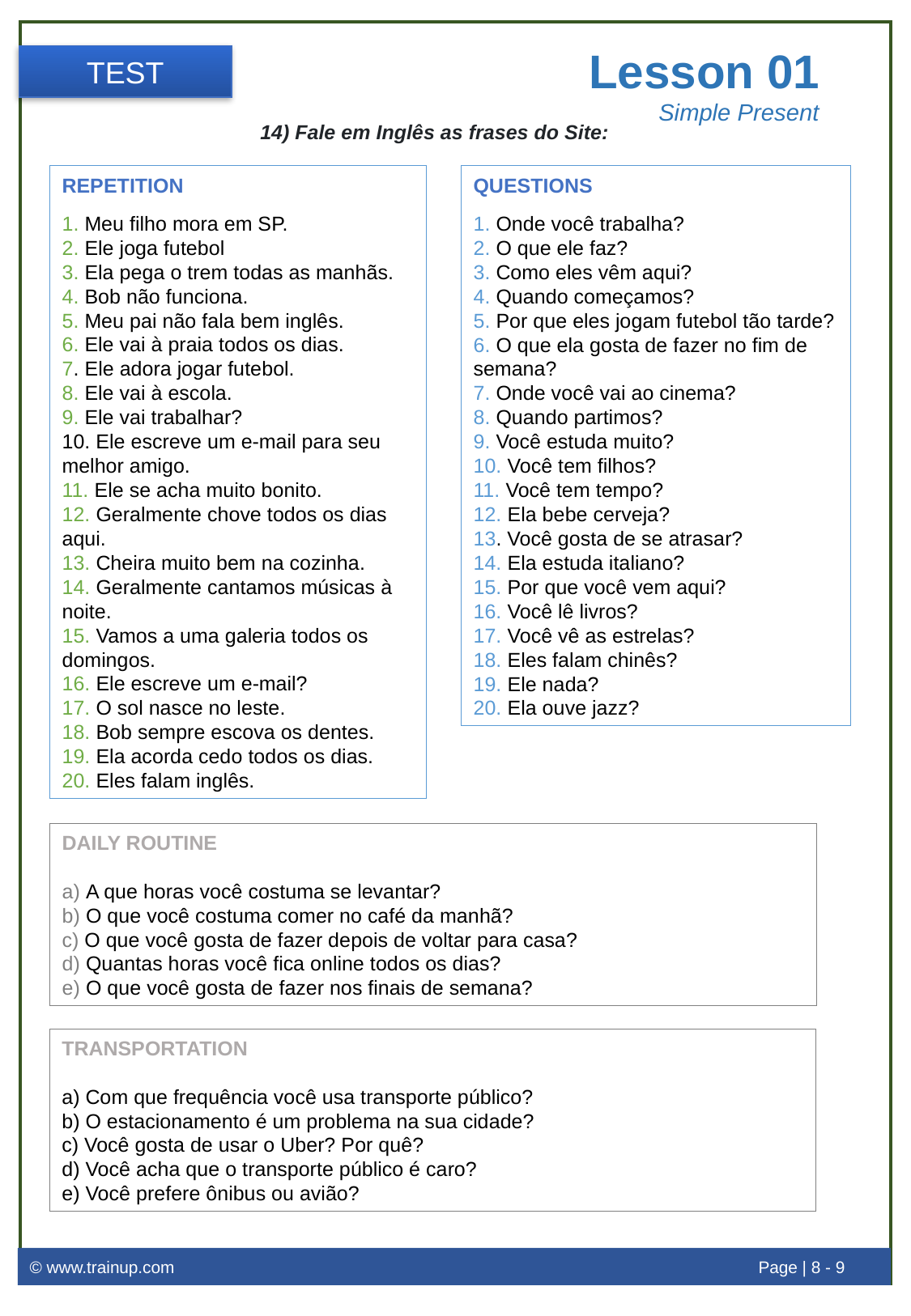

Lesson 01
TEST

Simple Present
14) Fale em Inglês as frases do Site:
REPETITION
1. Meu filho mora em SP.
2. Ele joga futebol
3. Ela pega o trem todas as manhãs.
4. Bob não funciona.
5. Meu pai não fala bem inglês.
6. Ele vai à praia todos os dias.
7. Ele adora jogar futebol.
8. Ele vai à escola.
9. Ele vai trabalhar?
10. Ele escreve um e-mail para seu melhor amigo.
11. Ele se acha muito bonito.
12. Geralmente chove todos os dias aqui.
13. Cheira muito bem na cozinha.
14. Geralmente cantamos músicas à noite.
15. Vamos a uma galeria todos os domingos.
16. Ele escreve um e-mail?
17. O sol nasce no leste.
18. Bob sempre escova os dentes.
19. Ela acorda cedo todos os dias.
20. Eles falam inglês.
QUESTIONS
1. Onde você trabalha?
2. O que ele faz?
3. Como eles vêm aqui?
4. Quando começamos?
5. Por que eles jogam futebol tão tarde?
6. O que ela gosta de fazer no fim de semana?
7. Onde você vai ao cinema?
8. Quando partimos?
9. Você estuda muito?
10. Você tem filhos?
11. Você tem tempo?
12. Ela bebe cerveja?
13. Você gosta de se atrasar?
14. Ela estuda italiano?
15. Por que você vem aqui?
16. Você lê livros?
17. Você vê as estrelas?
18. Eles falam chinês?
19. Ele nada?
20. Ela ouve jazz?
DAILY ROUTINE

a) A que horas você costuma se levantar?
b) O que você costuma comer no café da manhã?
c) O que você gosta de fazer depois de voltar para casa?
d) Quantas horas você fica online todos os dias?
e) O que você gosta de fazer nos finais de semana?
TRANSPORTATION

a) Com que frequência você usa transporte público?
b) O estacionamento é um problema na sua cidade?
c) Você gosta de usar o Uber? Por quê?
d) Você acha que o transporte público é caro?
e) Você prefere ônibus ou avião?
© www.trainup.com					Page | 8 - 9